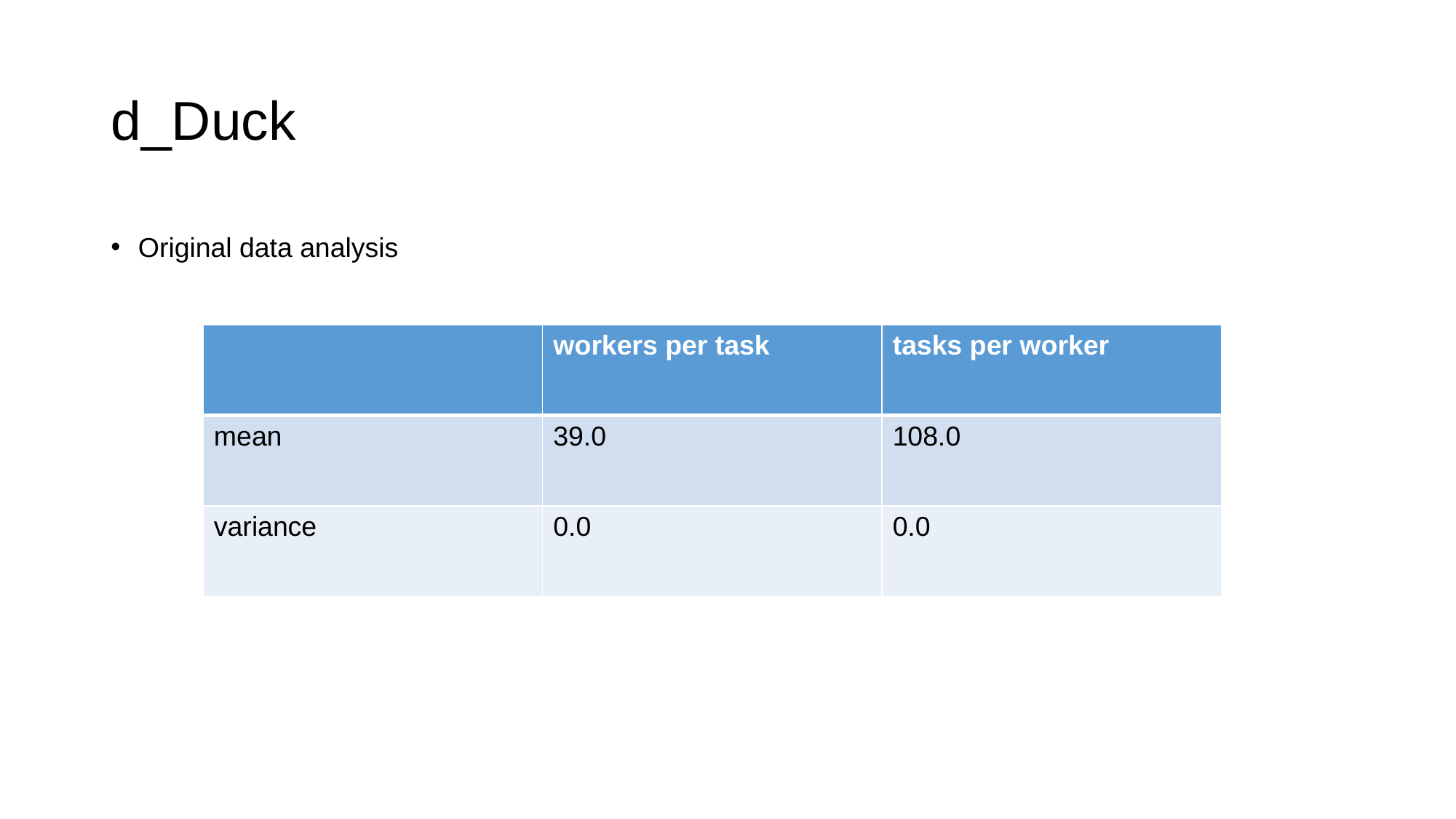

# d_Duck
Original data analysis

|  | workers per task | tasks per worker |
| --- | --- | --- |
| mean | 39.0 | 108.0 |
| variance | 0.0 | 0.0 |